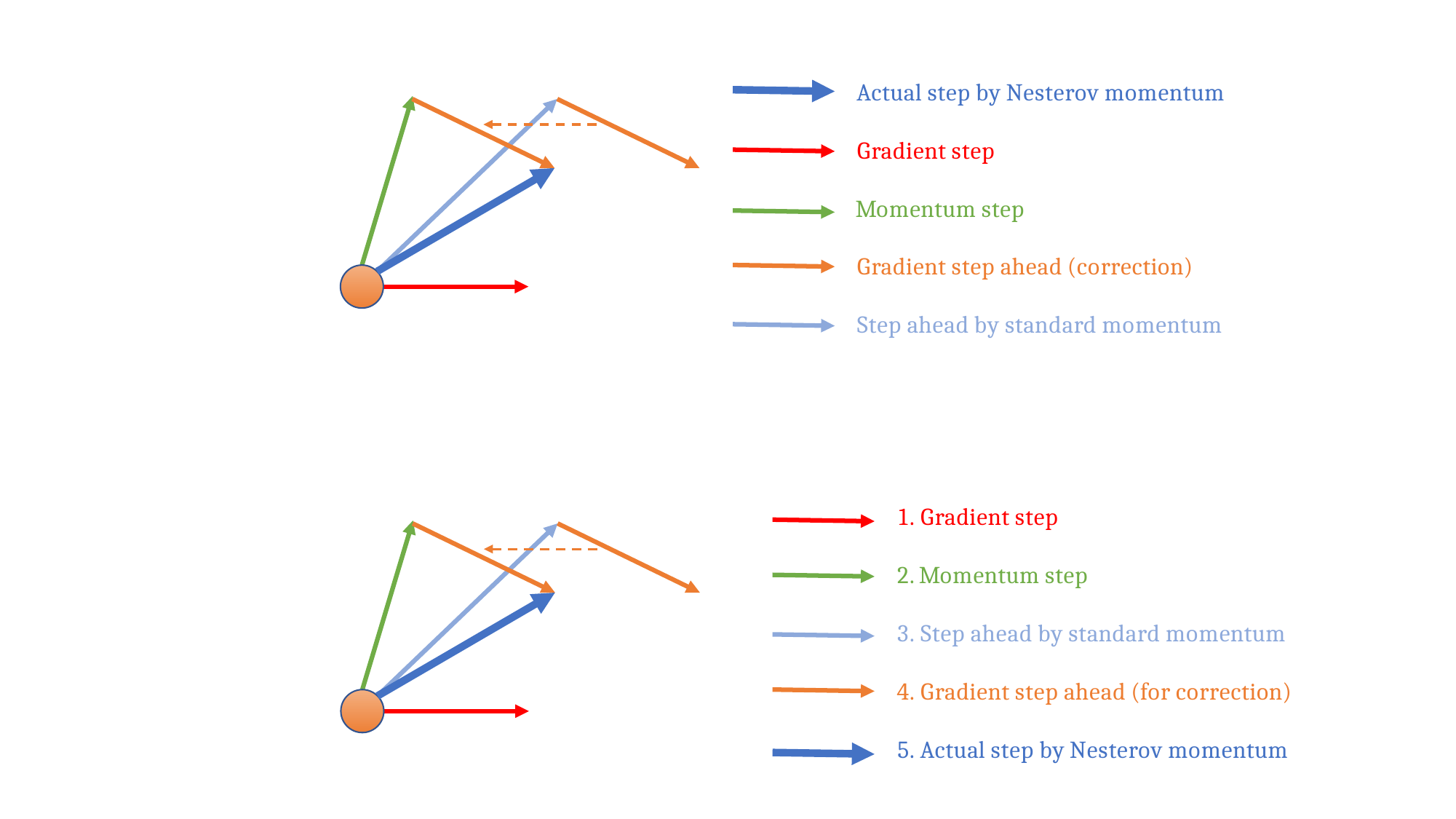

Actual step by Nesterov momentum

Gradient step

Momentum step

Gradient step ahead (correction)

Step ahead by standard momentum

1. Gradient step

2. Momentum step

3. Step ahead by standard momentum

4. Gradient step ahead (for correction)

5. Actual step by Nesterov momentum